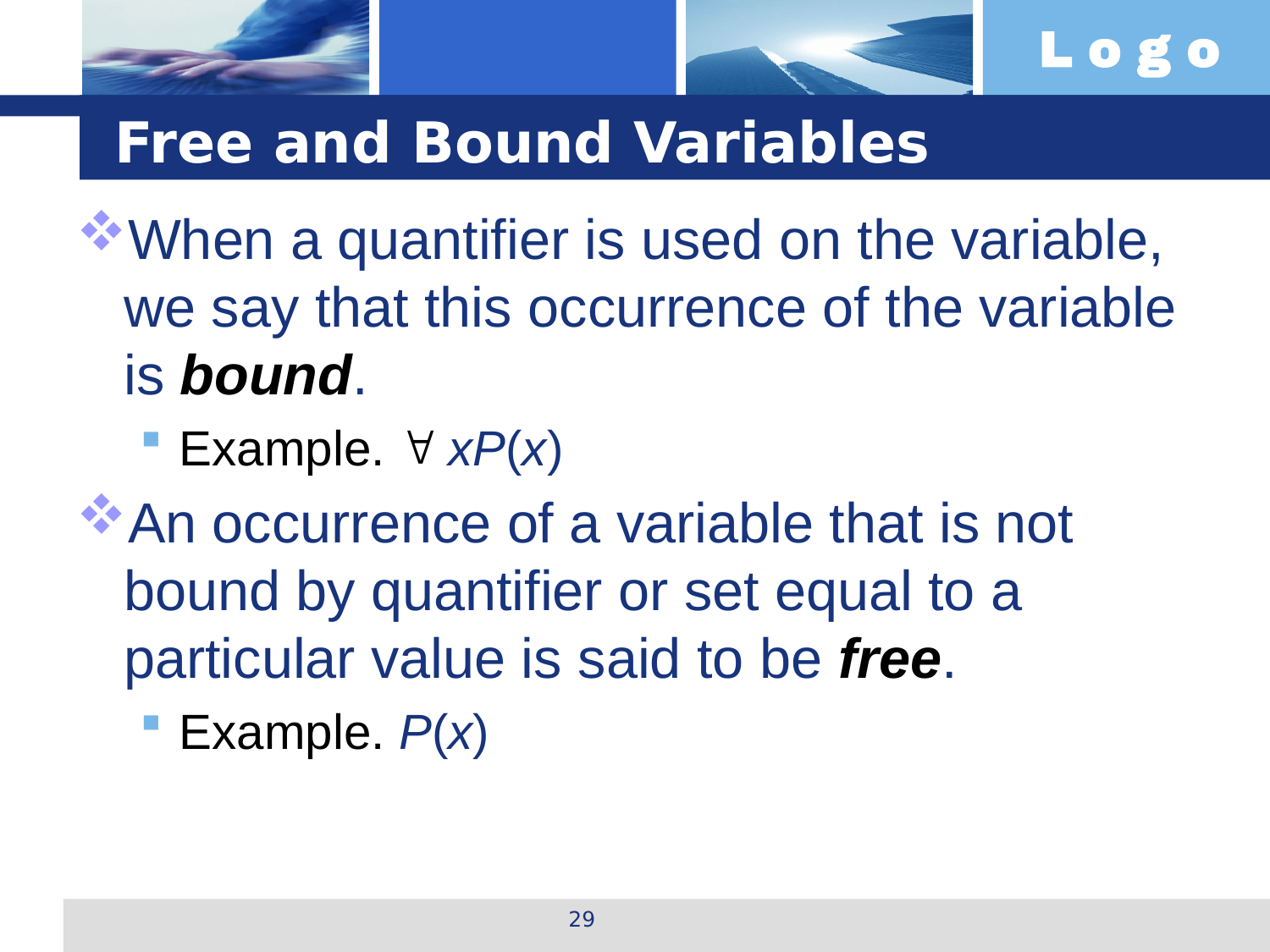

# Free and Bound Variables
When a quantifier is used on the variable, we say that this occurrence of the variable is bound.
Example. ∀ xP(x)
An occurrence of a variable that is not bound by quantifier or set equal to a particular value is said to be free.
Example. P(x)
29